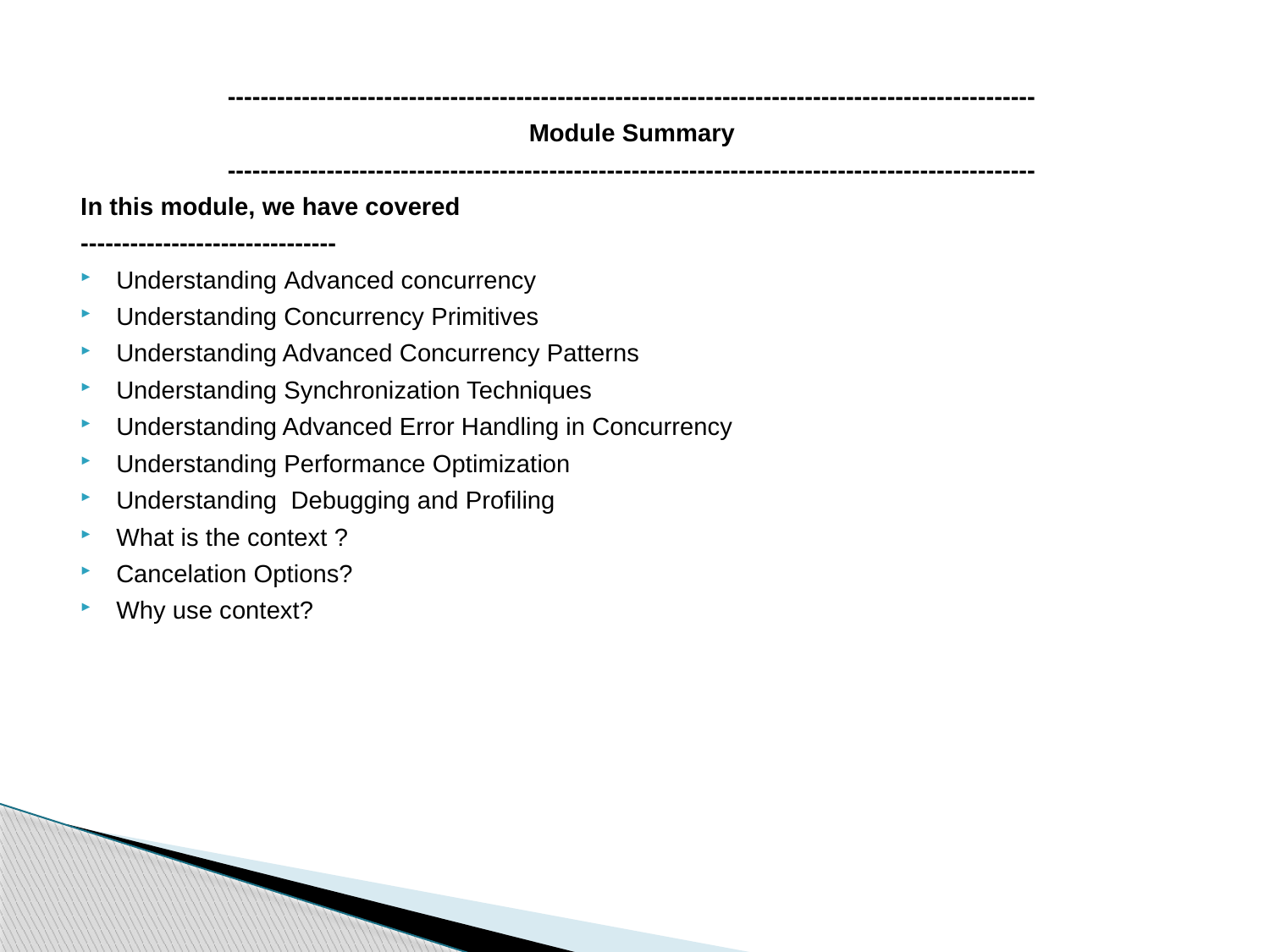

--------------------------------------------------------------------------------------------------
Module Summary
--------------------------------------------------------------------------------------------------
In this module, we have covered
-------------------------------
Understanding Advanced concurrency
Understanding Concurrency Primitives
Understanding Advanced Concurrency Patterns
Understanding Synchronization Techniques
Understanding Advanced Error Handling in Concurrency
Understanding Performance Optimization
Understanding  Debugging and Profiling
What is the context ?
Cancelation Options?
Why use context?